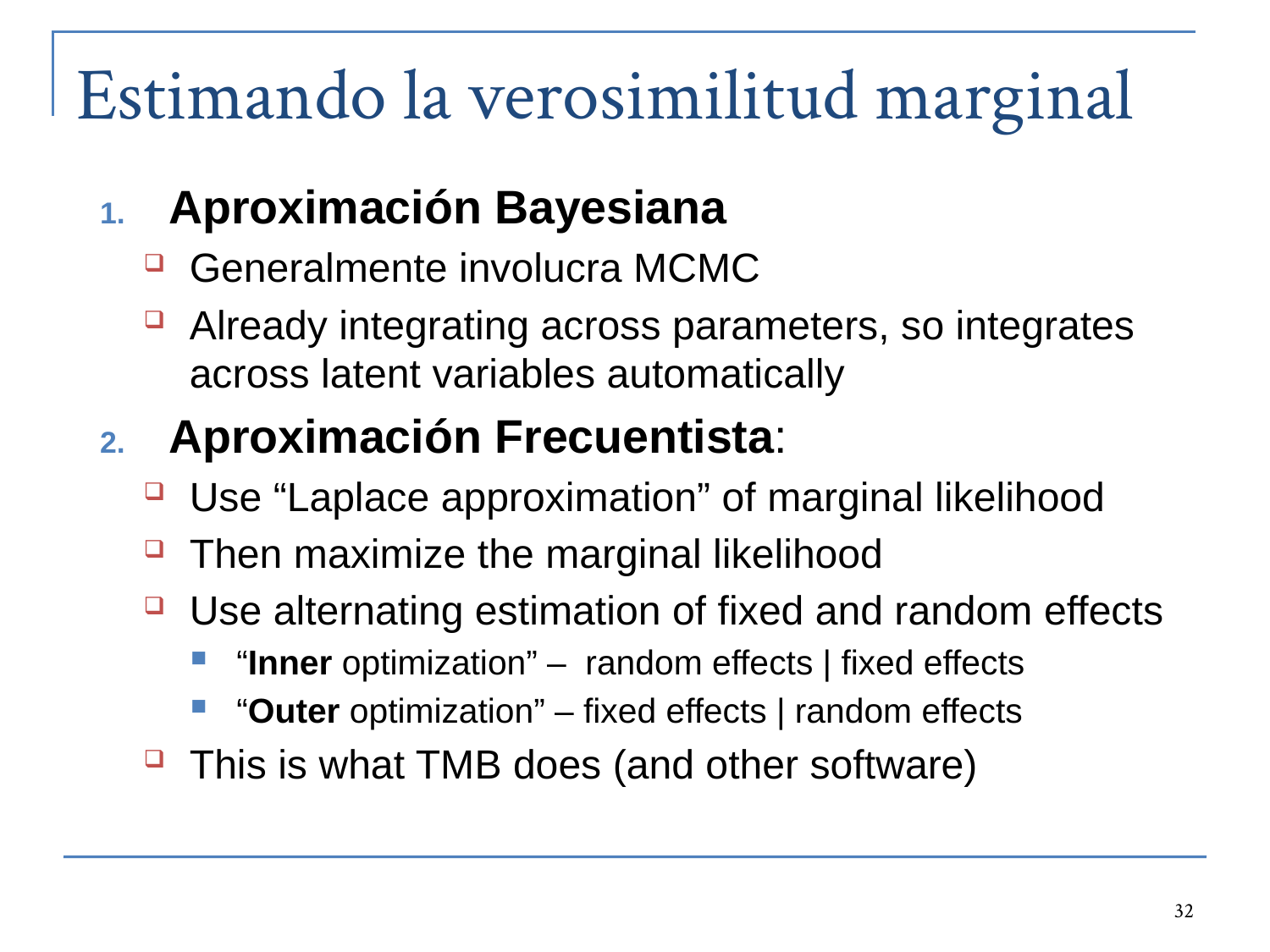

# Estimando la verosimilitud marginal
Aproximación Bayesiana
Generalmente involucra MCMC
Already integrating across parameters, so integrates across latent variables automatically
Aproximación Frecuentista:
Use “Laplace approximation” of marginal likelihood
Then maximize the marginal likelihood
Use alternating estimation of fixed and random effects
“Inner optimization” –  random effects | fixed effects
“Outer optimization” – fixed effects | random effects
This is what TMB does (and other software)
32